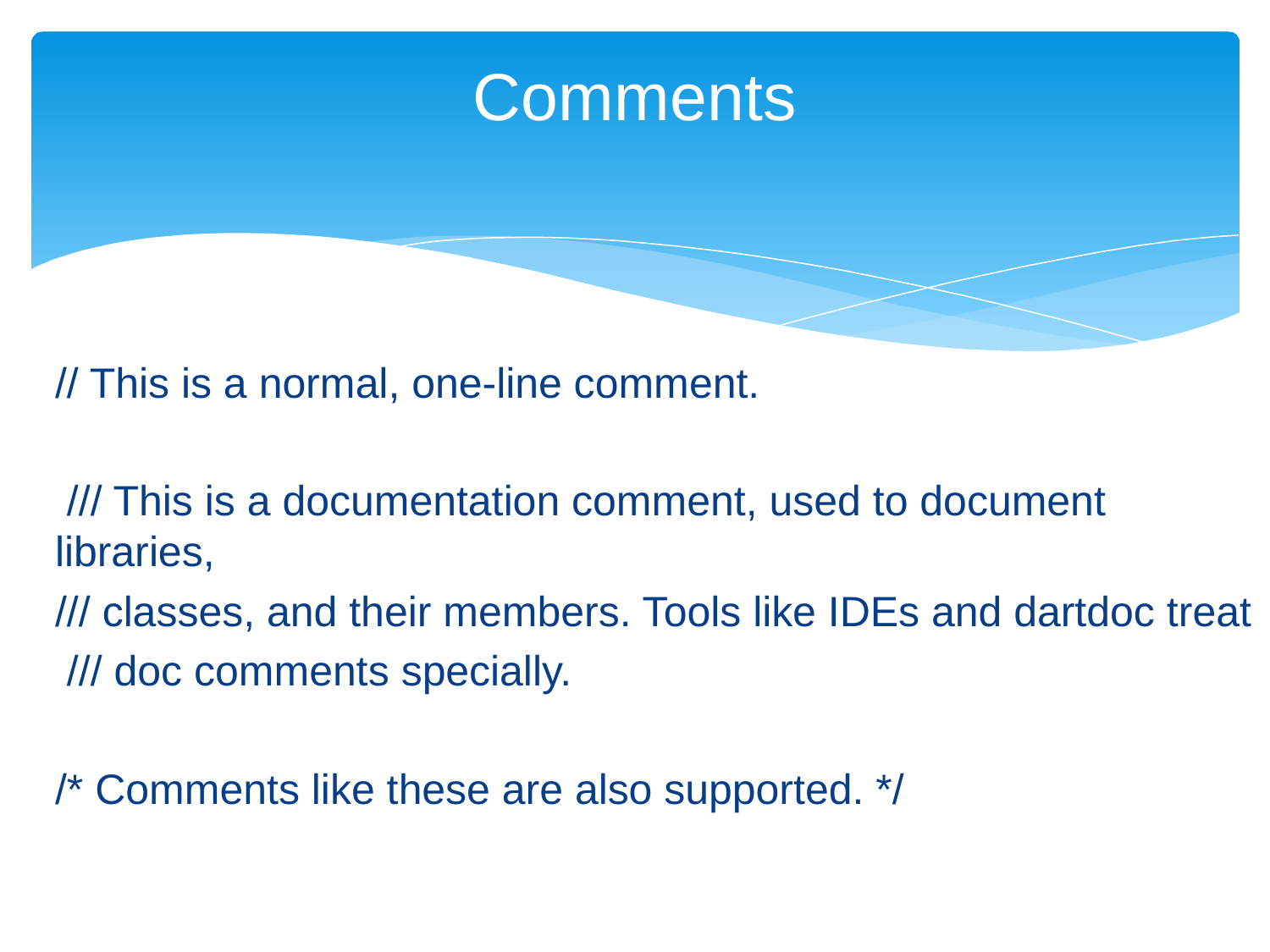

# Comments
// This is a normal, one-line comment.

 /// This is a documentation comment, used to document libraries,
/// classes, and their members. Tools like IDEs and dartdoc treat
 /// doc comments specially.

/* Comments like these are also supported. */